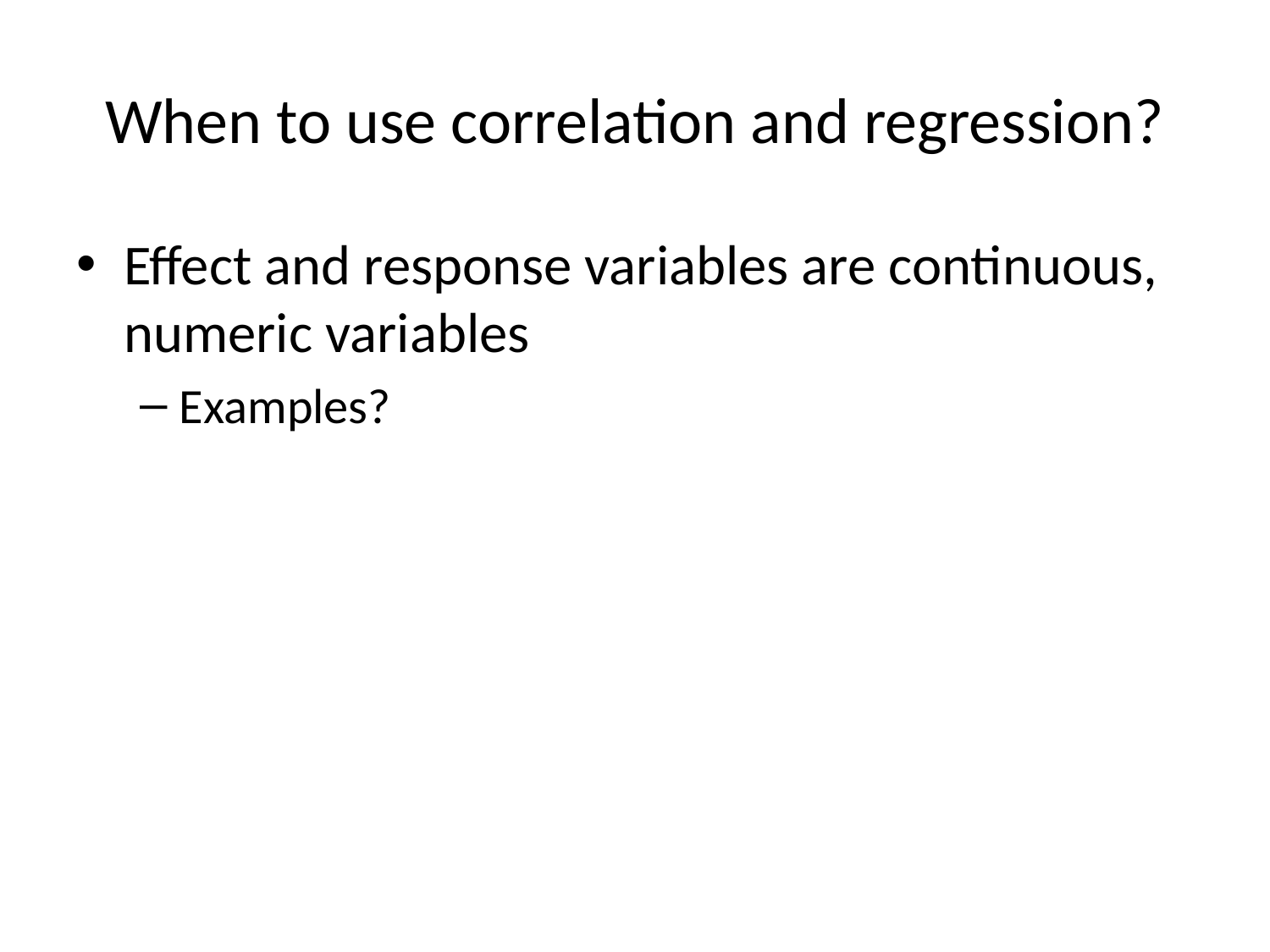

# When to use correlation and regression?
Effect and response variables are continuous, numeric variables
Examples?